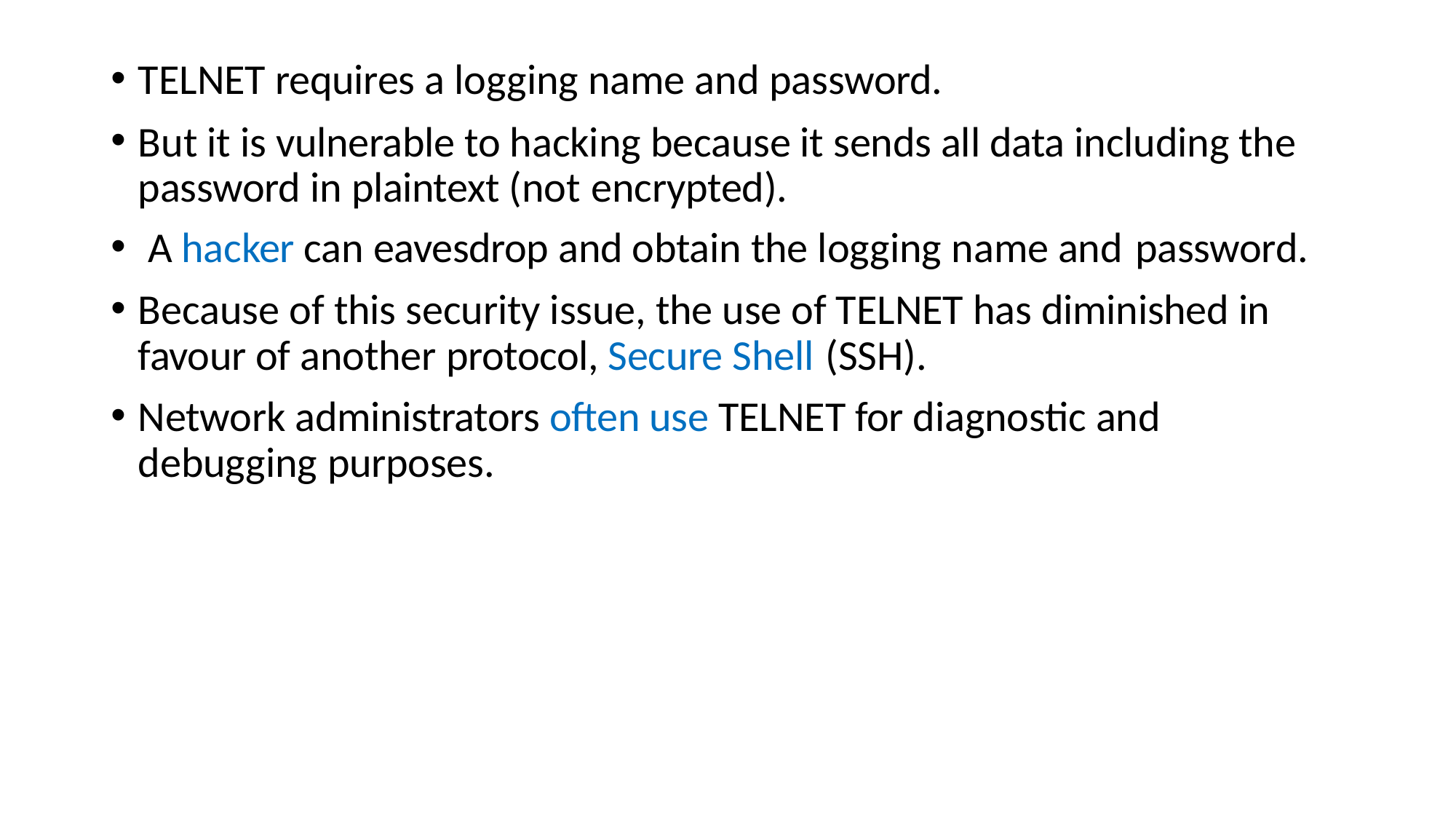

TELNET requires a logging name and password.
But it is vulnerable to hacking because it sends all data including the  password in plaintext (not encrypted).
A hacker can eavesdrop and obtain the logging name and password.
Because of this security issue, the use of TELNET has diminished in  favour of another protocol, Secure Shell (SSH).
Network administrators often use TELNET for diagnostic and  debugging purposes.